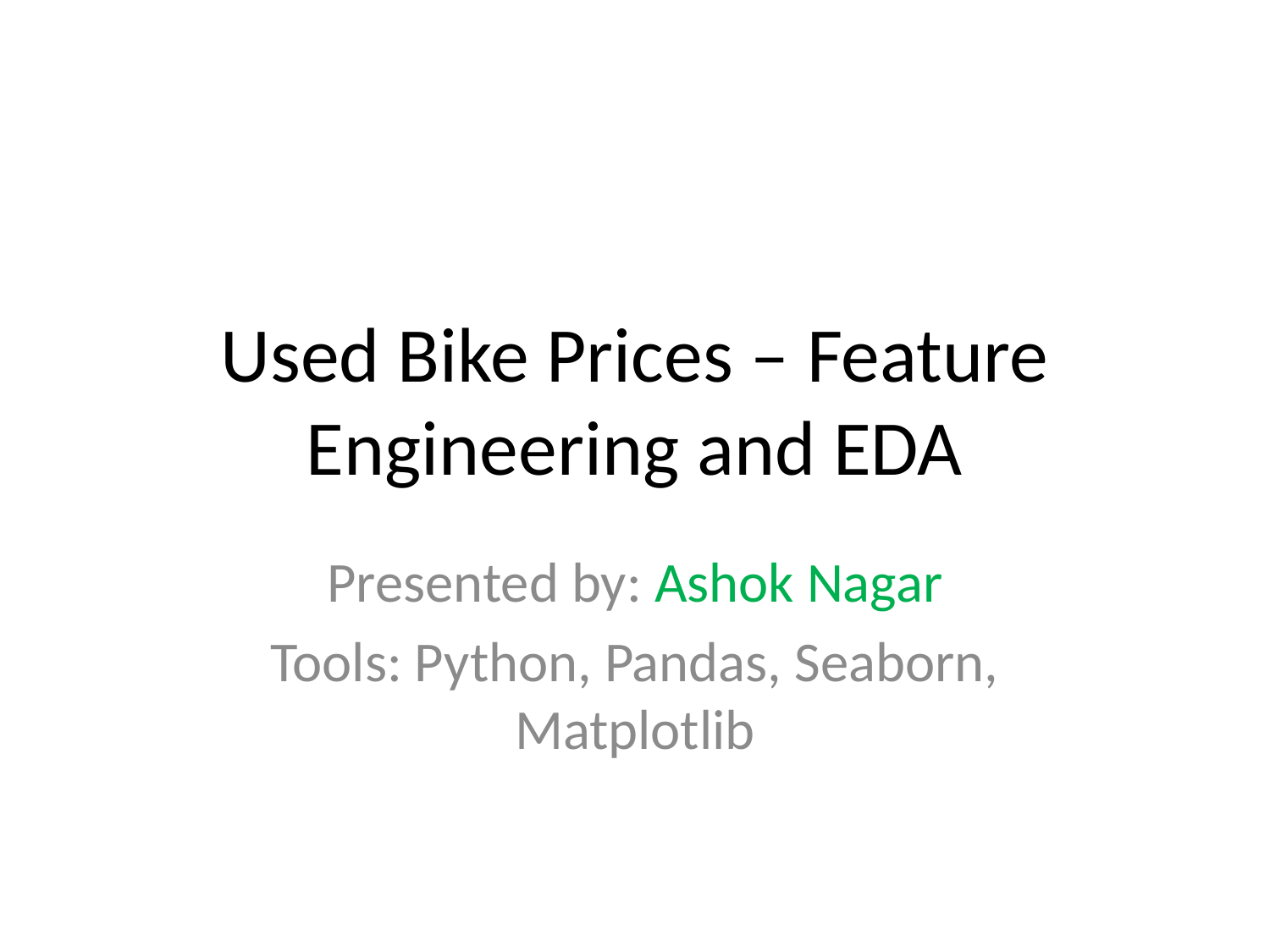

# Used Bike Prices – Feature Engineering and EDA
Presented by: Ashok Nagar
Tools: Python, Pandas, Seaborn, Matplotlib